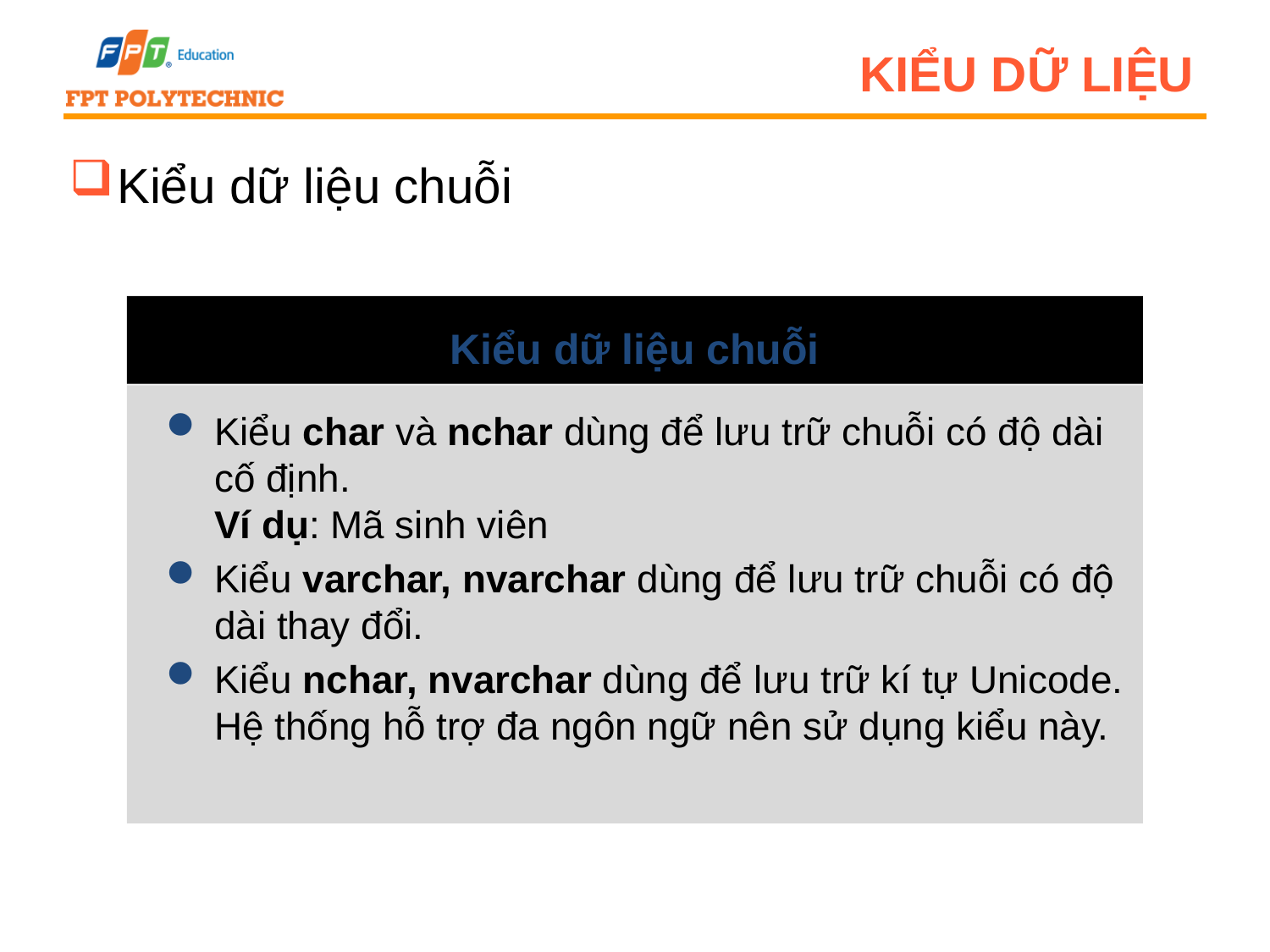

# Kiểu dữ liệu
Kiểu dữ liệu chuỗi

Kiểu dữ liệu chuỗi

Kiểu char và nchar dùng để lưu trữ chuỗi có độ dài cố định.
Ví dụ: Mã sinh viên
Kiểu varchar, nvarchar dùng để lưu trữ chuỗi có độ dài thay đổi.
Kiểu nchar, nvarchar dùng để lưu trữ kí tự Unicode. Hệ thống hỗ trợ đa ngôn ngữ nên sử dụng kiểu này.